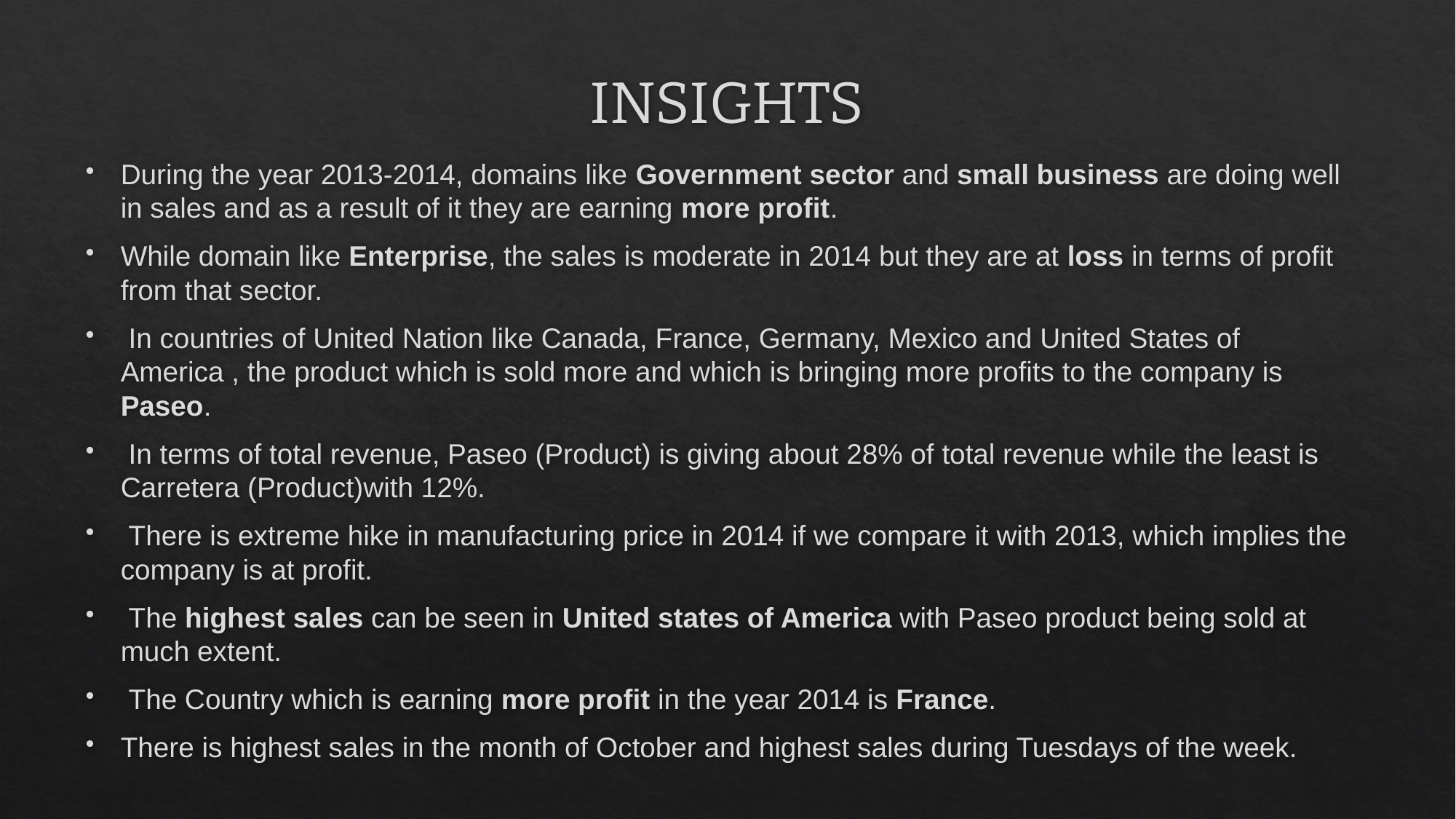

# INSIGHTS
During the year 2013-2014, domains like Government sector and small business are doing well in sales and as a result of it they are earning more profit.
While domain like Enterprise, the sales is moderate in 2014 but they are at loss in terms of profit from that sector.
 In countries of United Nation like Canada, France, Germany, Mexico and United States of America , the product which is sold more and which is bringing more profits to the company is Paseo.
 In terms of total revenue, Paseo (Product) is giving about 28% of total revenue while the least is Carretera (Product)with 12%.
 There is extreme hike in manufacturing price in 2014 if we compare it with 2013, which implies the company is at profit.
 The highest sales can be seen in United states of America with Paseo product being sold at much extent.
 The Country which is earning more profit in the year 2014 is France.
There is highest sales in the month of October and highest sales during Tuesdays of the week.